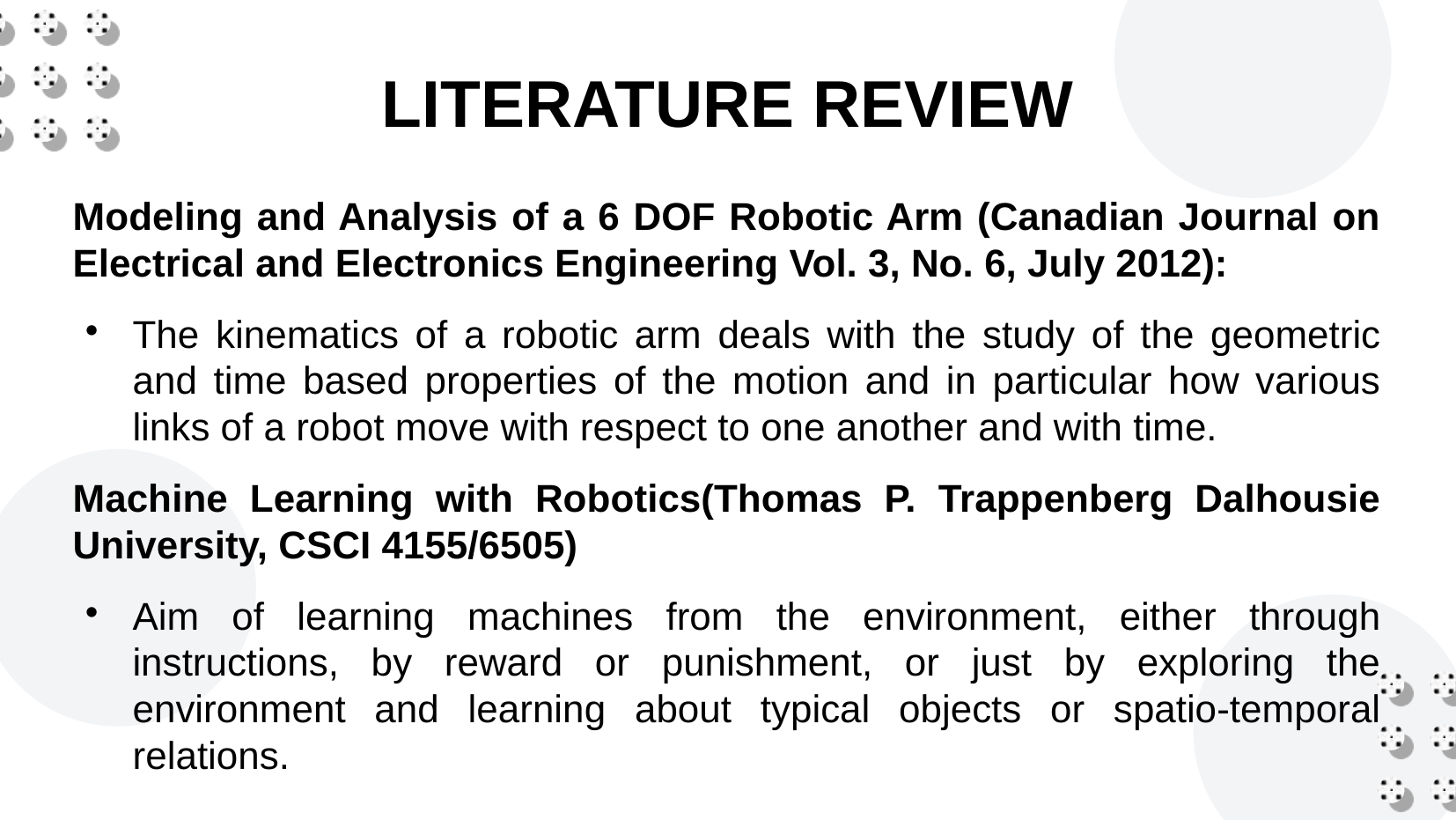

# LITERATURE REVIEW
Modeling and Analysis of a 6 DOF Robotic Arm (Canadian Journal on Electrical and Electronics Engineering Vol. 3, No. 6, July 2012):
The kinematics of a robotic arm deals with the study of the geometric and time based properties of the motion and in particular how various links of a robot move with respect to one another and with time.
Machine Learning with Robotics(Thomas P. Trappenberg Dalhousie University, CSCI 4155/6505)
Aim of learning machines from the environment, either through instructions, by reward or punishment, or just by exploring the environment and learning about typical objects or spatio-temporal relations.